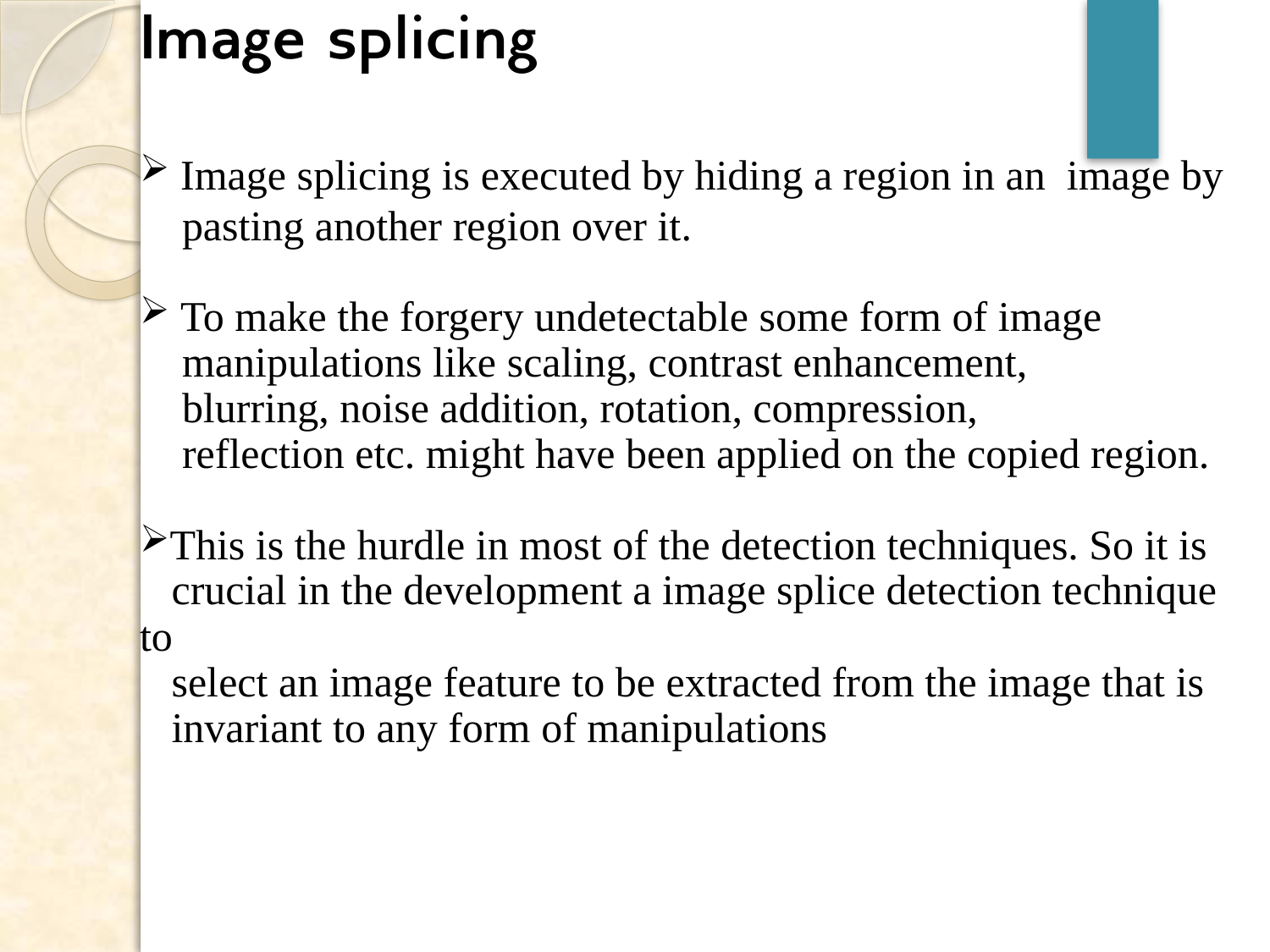

# Image splicing
 Image splicing is executed by hiding a region in an  image by
    pasting another region over it.

 To make the forgery undetectable some form of image
    manipulations like scaling, contrast enhancement,
    blurring, noise addition, rotation, compression,
    reflection etc. might have been applied on the copied region.

This is the hurdle in most of the detection techniques. So it is
   crucial in the development a image splice detection technique to
   select an image feature to be extracted from the image that is
   invariant to any form of manipulations